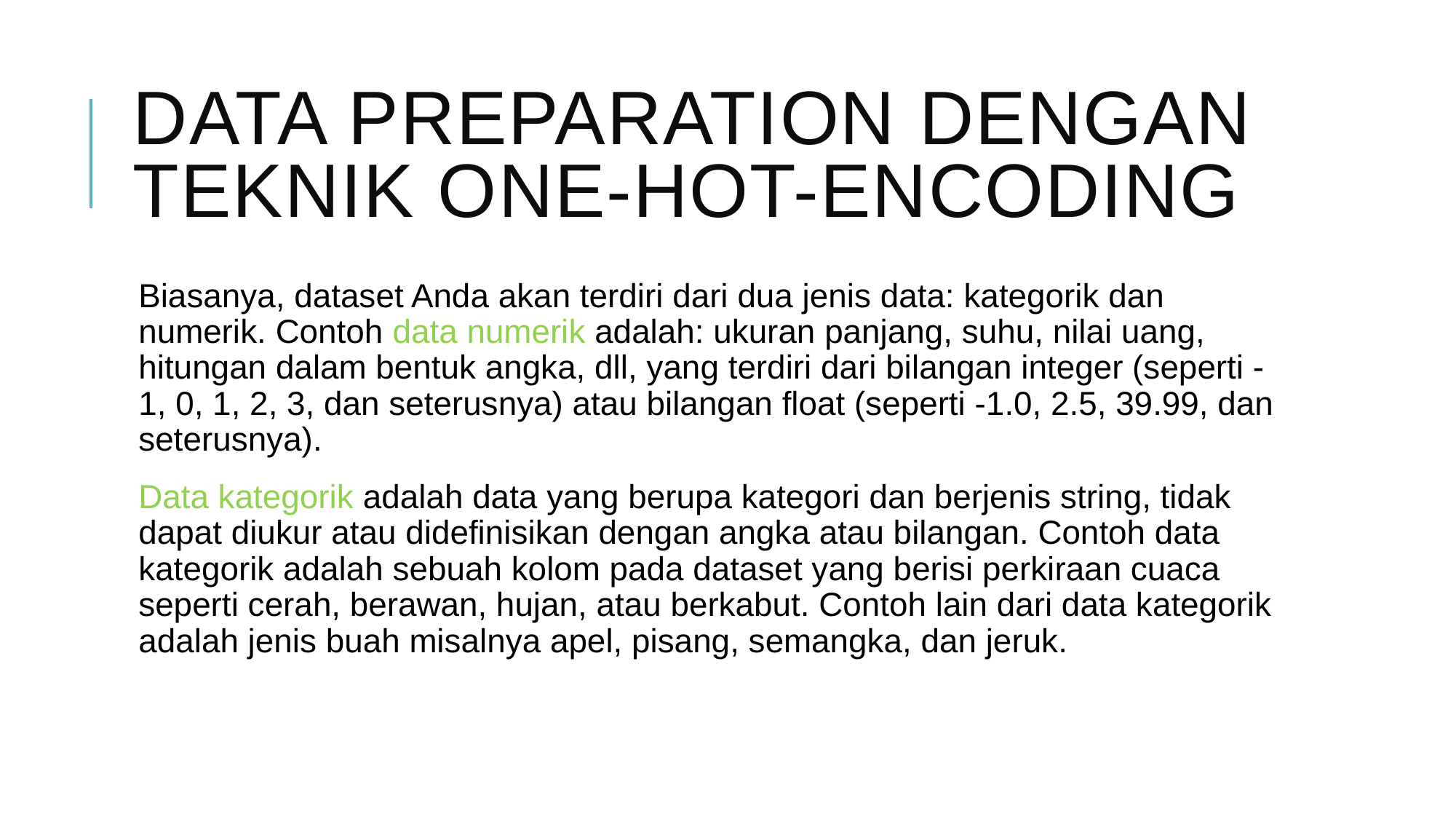

# Data Preparation dengan Teknik One-Hot-Encoding
Biasanya, dataset Anda akan terdiri dari dua jenis data: kategorik dan numerik. Contoh data numerik adalah: ukuran panjang, suhu, nilai uang, hitungan dalam bentuk angka, dll, yang terdiri dari bilangan integer (seperti -1, 0, 1, 2, 3, dan seterusnya) atau bilangan float (seperti -1.0, 2.5, 39.99, dan seterusnya).
Data kategorik adalah data yang berupa kategori dan berjenis string, tidak dapat diukur atau didefinisikan dengan angka atau bilangan. Contoh data kategorik adalah sebuah kolom pada dataset yang berisi perkiraan cuaca seperti cerah, berawan, hujan, atau berkabut. Contoh lain dari data kategorik adalah jenis buah misalnya apel, pisang, semangka, dan jeruk.